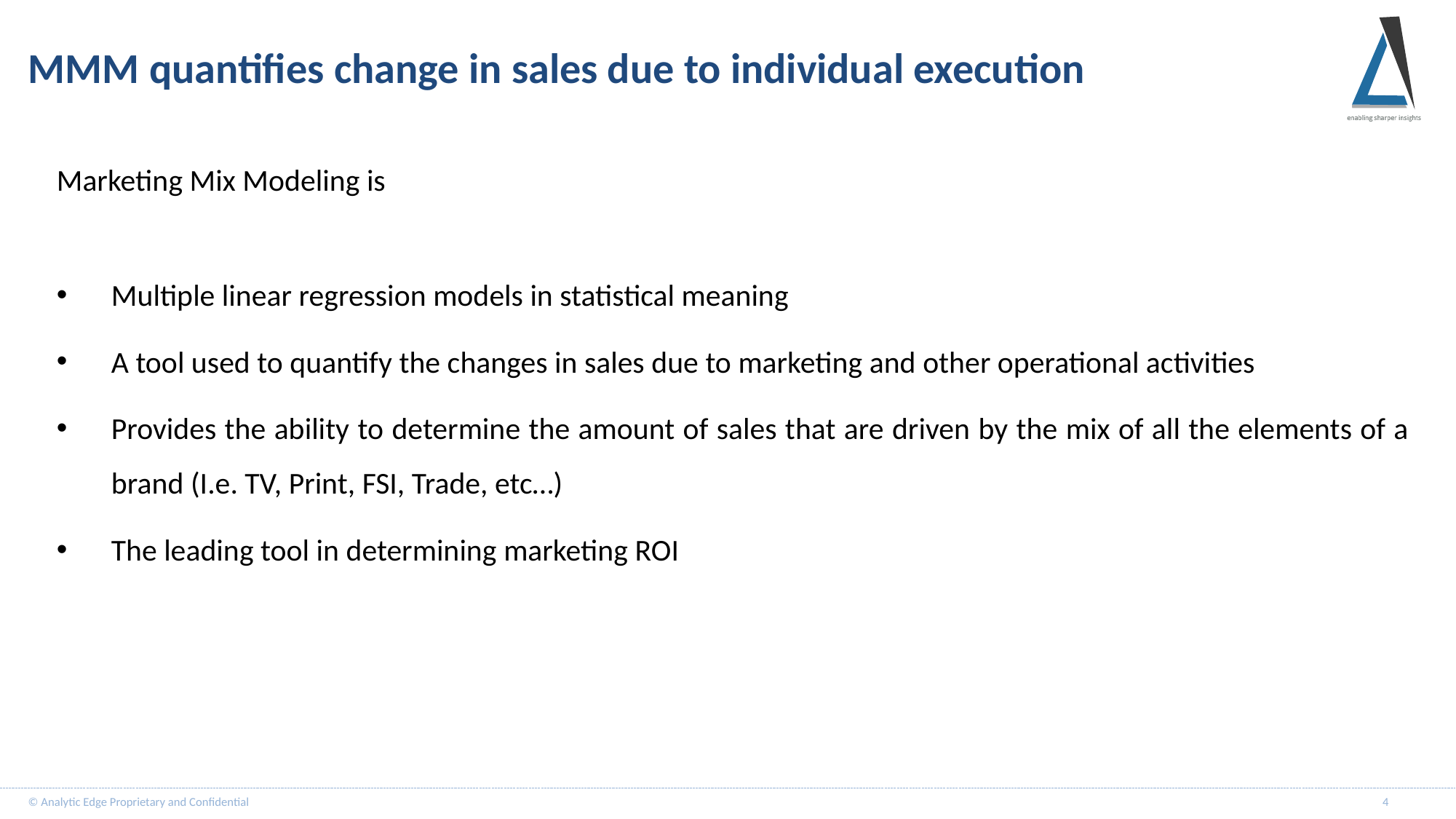

# MMM quantifies change in sales due to individual execution
Marketing Mix Modeling is

Multiple linear regression models in statistical meaning
A tool used to quantify the changes in sales due to marketing and other operational activities
Provides the ability to determine the amount of sales that are driven by the mix of all the elements of a brand (I.e. TV, Print, FSI, Trade, etc…)
The leading tool in determining marketing ROI

© Analytic Edge Proprietary and Confidential
4